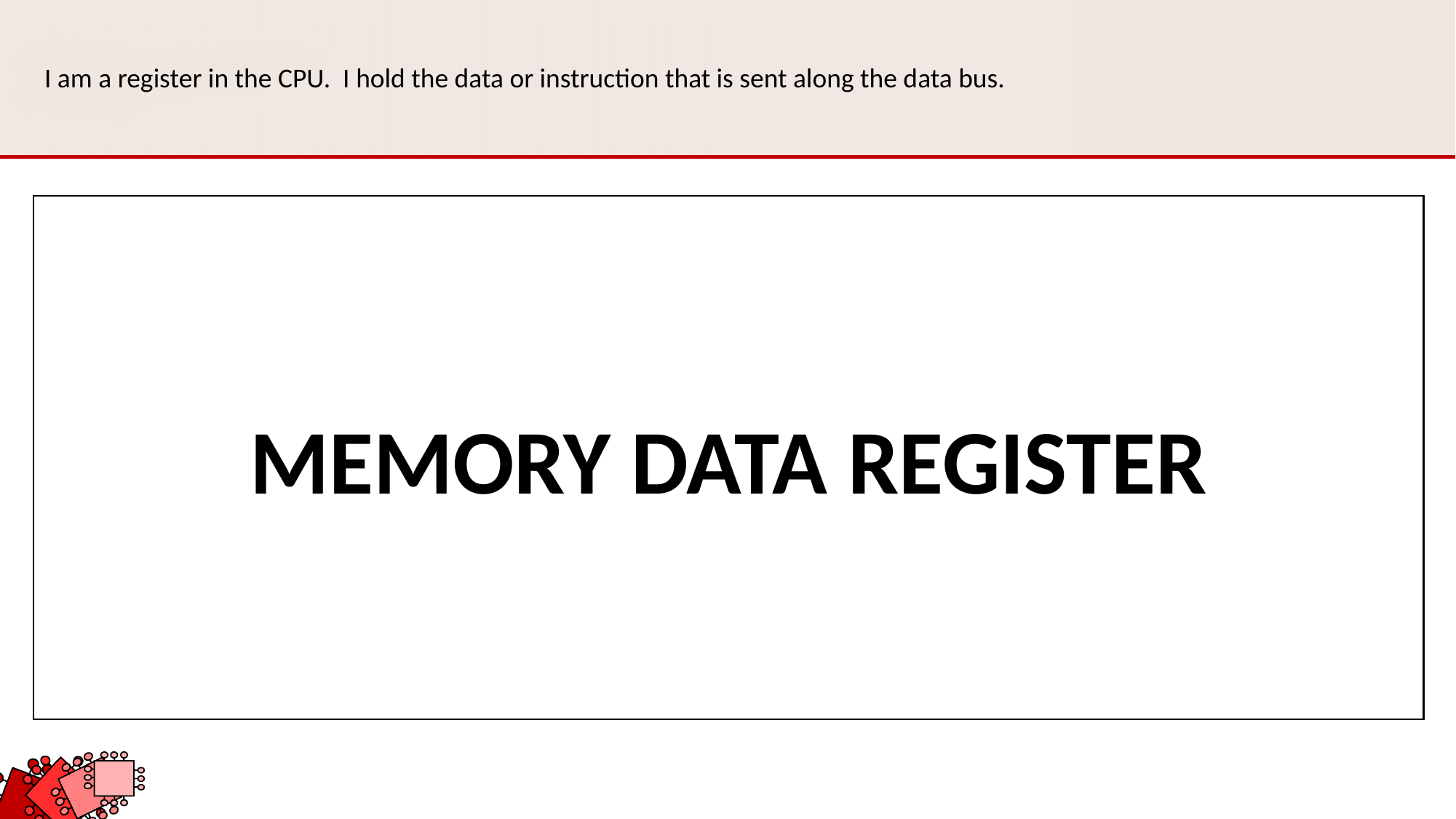

I am a register in the CPU.  I hold the data or instruction that is sent along the data bus.
MEMORY DATA REGISTER